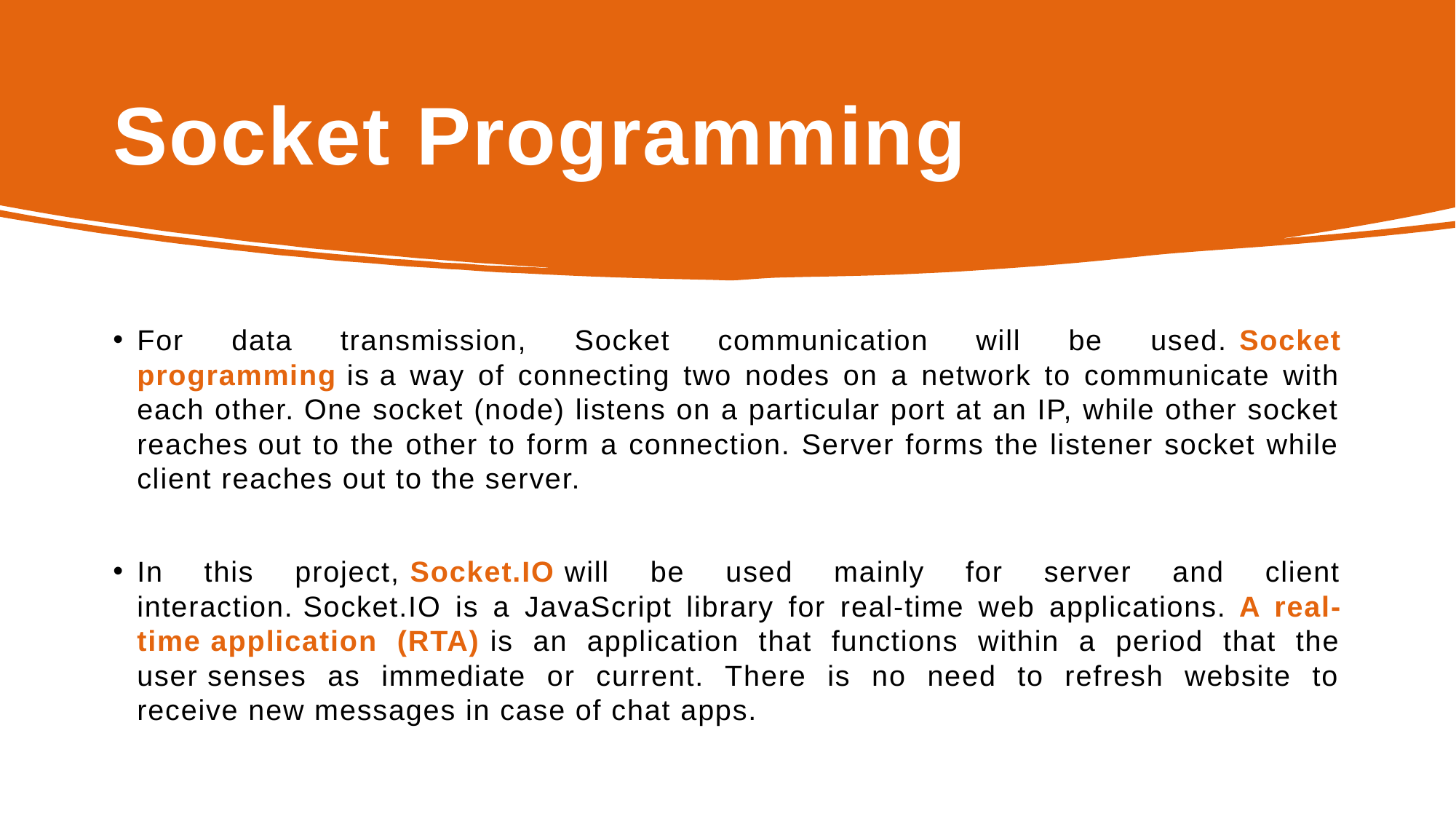

# Socket Programming
For data transmission, Socket communication will be used. Socket programming is a way of connecting two nodes on a network to communicate with each other. One socket (node) listens on a particular port at an IP, while other socket reaches out to the other to form a connection. Server forms the listener socket while client reaches out to the server.

In this project, Socket.IO will be used mainly for server and client interaction. Socket.IO is a JavaScript library for real-time web applications. A real-time application (RTA) is an application that functions within a period that the user senses as immediate or current. There is no need to refresh website to receive new messages in case of chat apps.